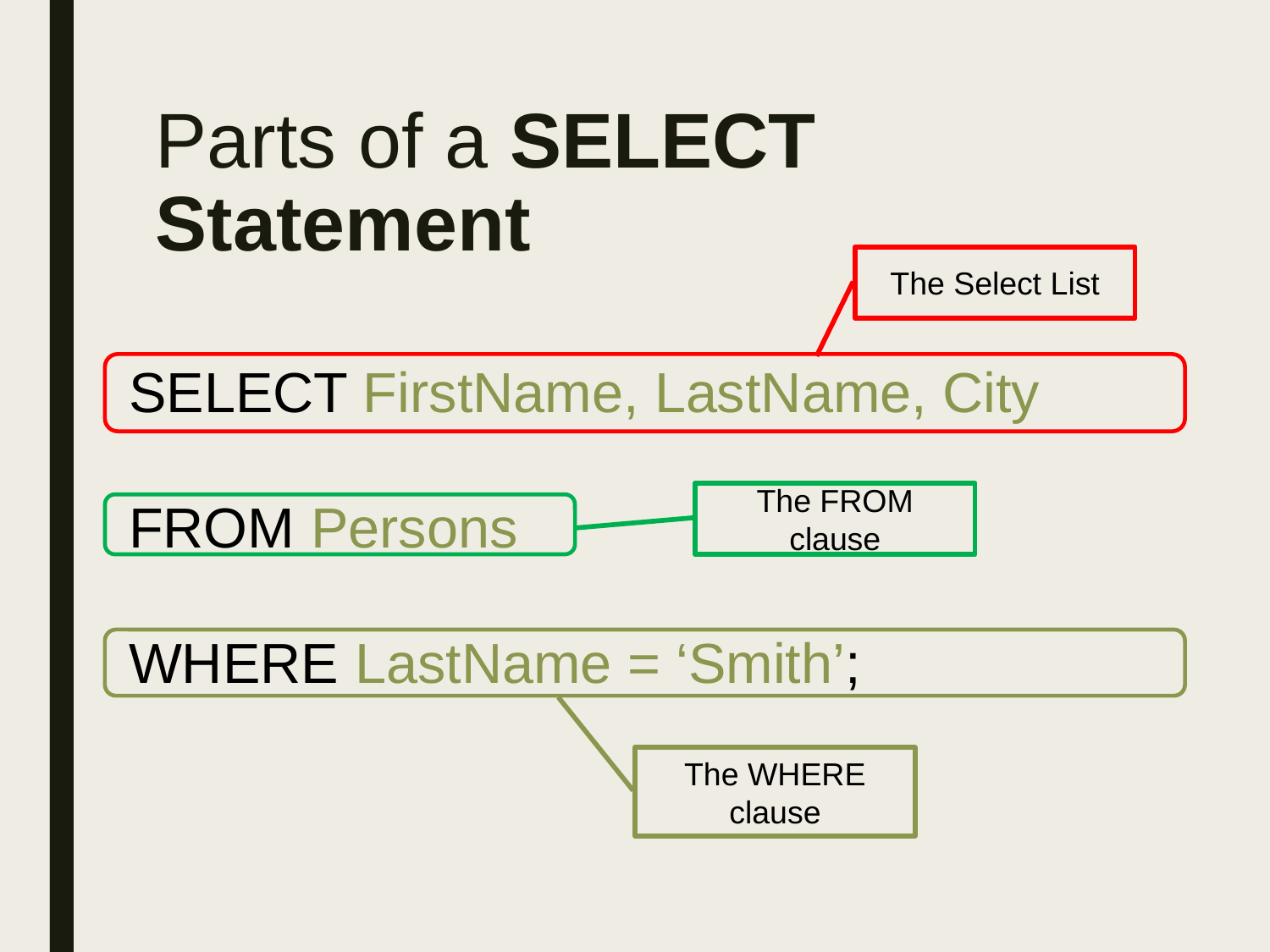

# Parts of a SELECT Statement
The Select List

SELECT FirstName, LastName, City

FROM Persons

WHERE LastName = ‘Smith’;

The FROM clause

The WHERE clause